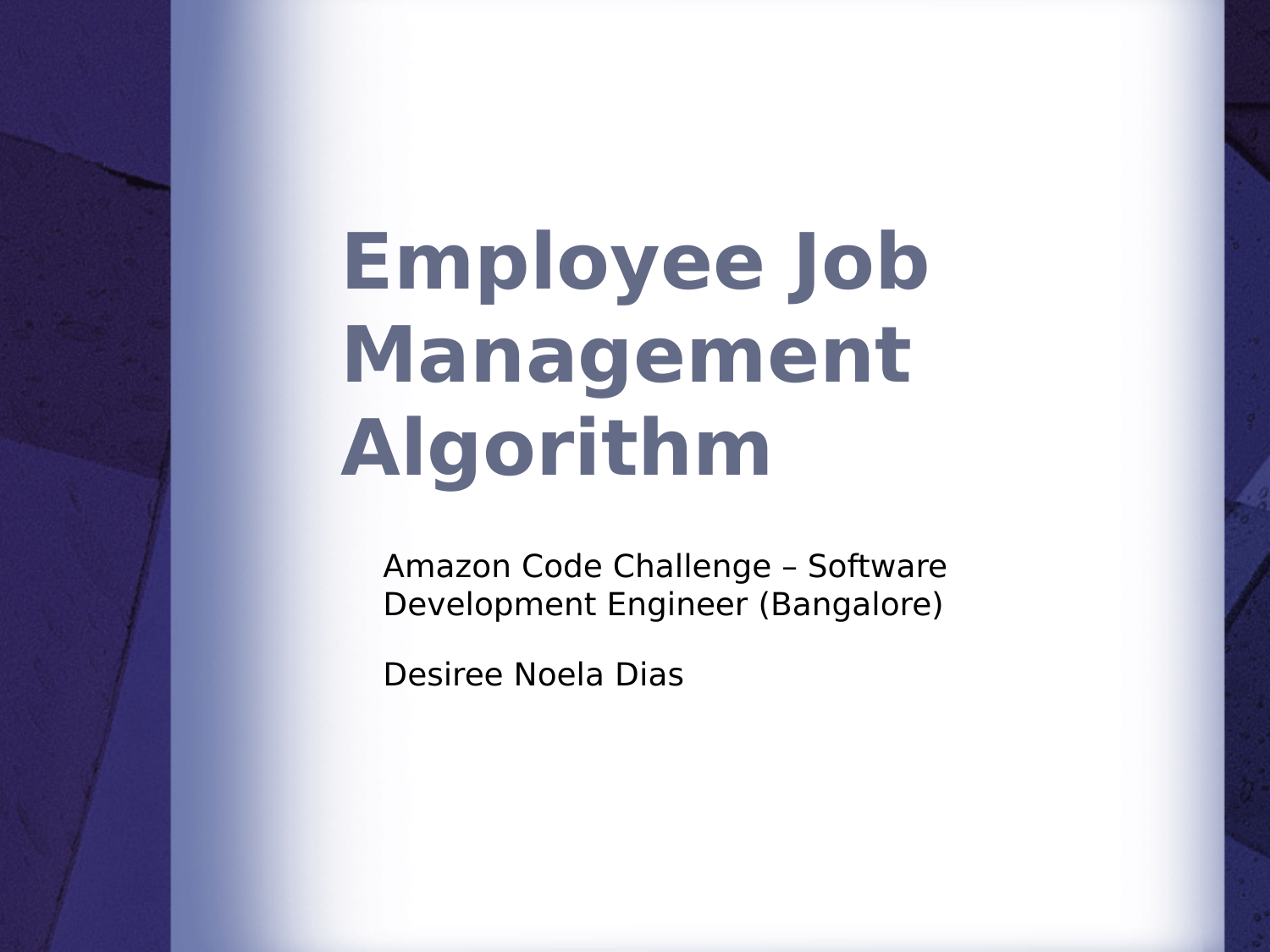

# Employee Job Management Algorithm
Amazon Code Challenge – Software Development Engineer (Bangalore)
Desiree Noela Dias